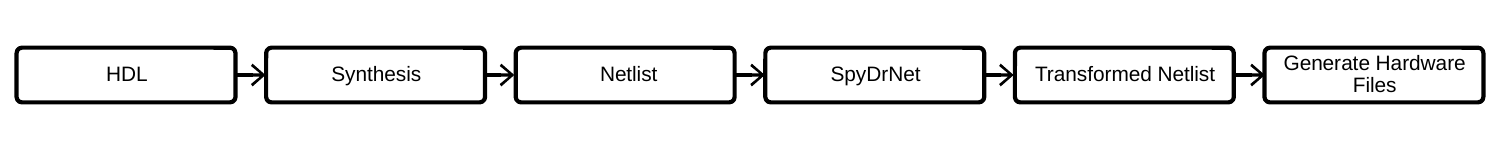

HDL
Synthesis
 Netlist
SpyDrNet
Transformed Netlist
Generate Hardware Files